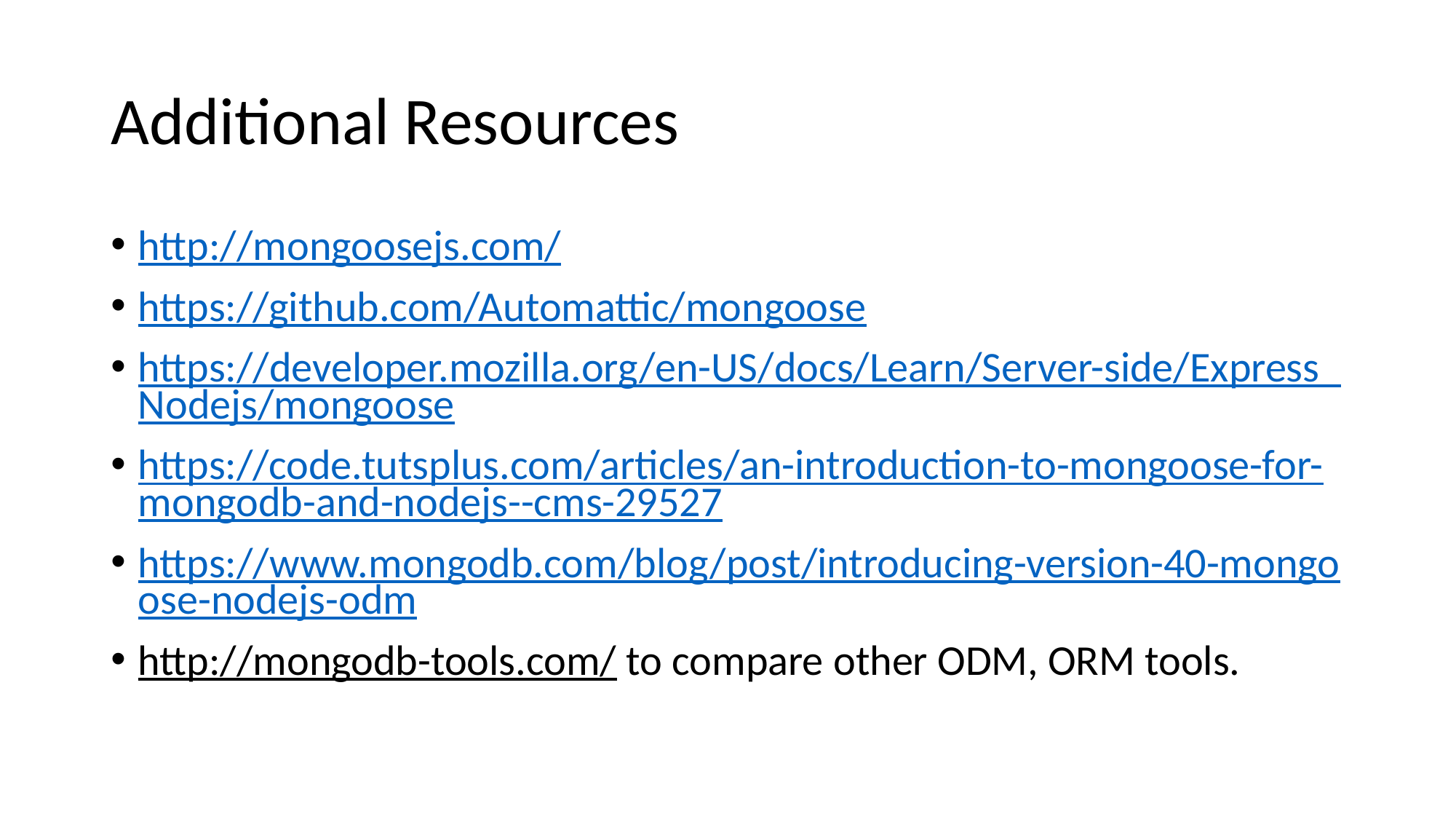

# Additional Resources
http://mongoosejs.com/
https://github.com/Automattic/mongoose
https://developer.mozilla.org/en-US/docs/Learn/Server-side/Express_Nodejs/mongoose
https://code.tutsplus.com/articles/an-introduction-to-mongoose-for-mongodb-and-nodejs--cms-29527
https://www.mongodb.com/blog/post/introducing-version-40-mongoose-nodejs-odm
http://mongodb-tools.com/ to compare other ODM, ORM tools.